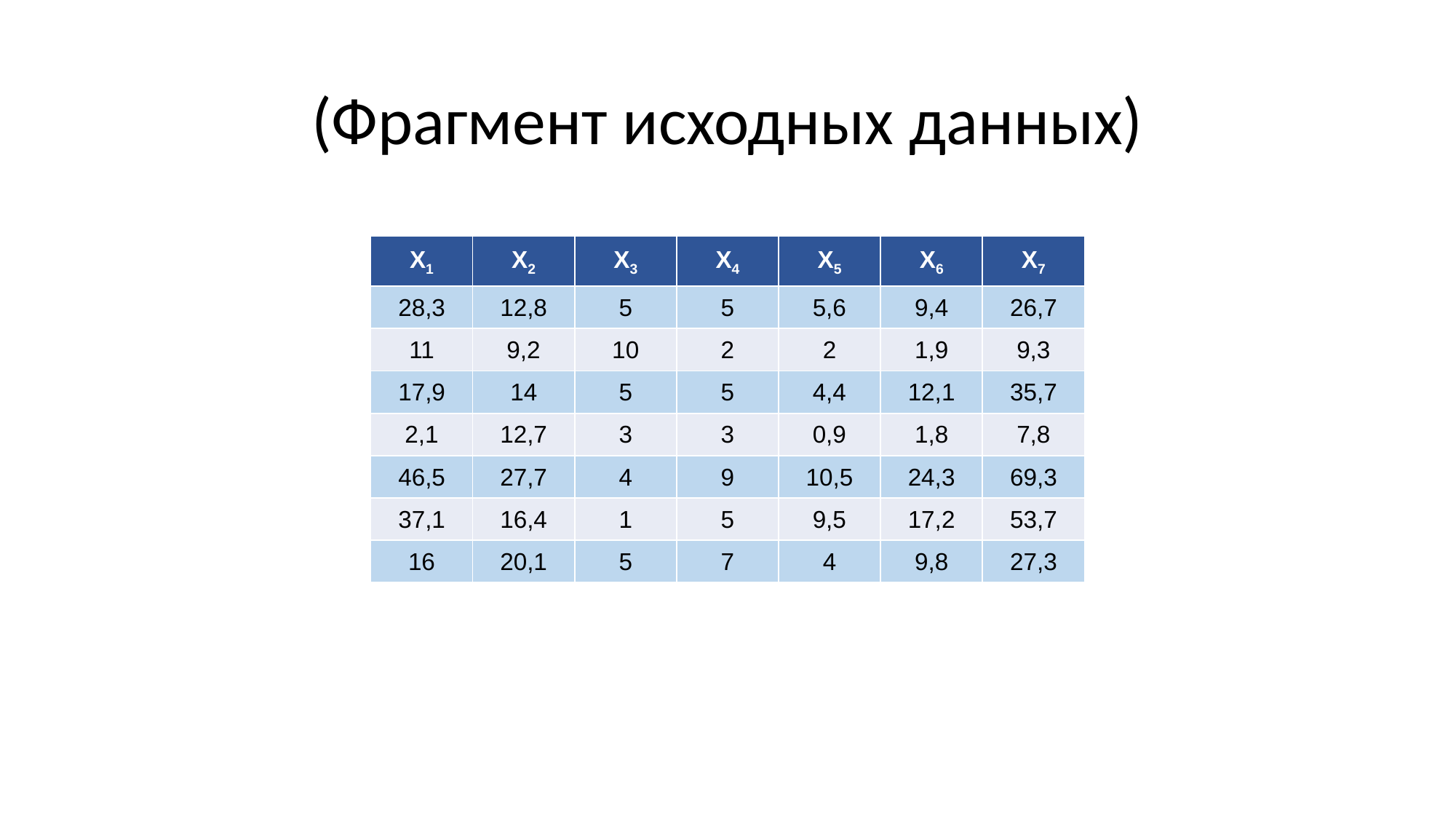

# (Фрагмент исходных данных)

| X1 | X2 | X3 | X4 | X5 | X6 | X7 |
| --- | --- | --- | --- | --- | --- | --- |
| 28,3 | 12,8 | 5 | 5 | 5,6 | 9,4 | 26,7 |
| 11 | 9,2 | 10 | 2 | 2 | 1,9 | 9,3 |
| 17,9 | 14 | 5 | 5 | 4,4 | 12,1 | 35,7 |
| 2,1 | 12,7 | 3 | 3 | 0,9 | 1,8 | 7,8 |
| 46,5 | 27,7 | 4 | 9 | 10,5 | 24,3 | 69,3 |
| 37,1 | 16,4 | 1 | 5 | 9,5 | 17,2 | 53,7 |
| 16 | 20,1 | 5 | 7 | 4 | 9,8 | 27,3 |